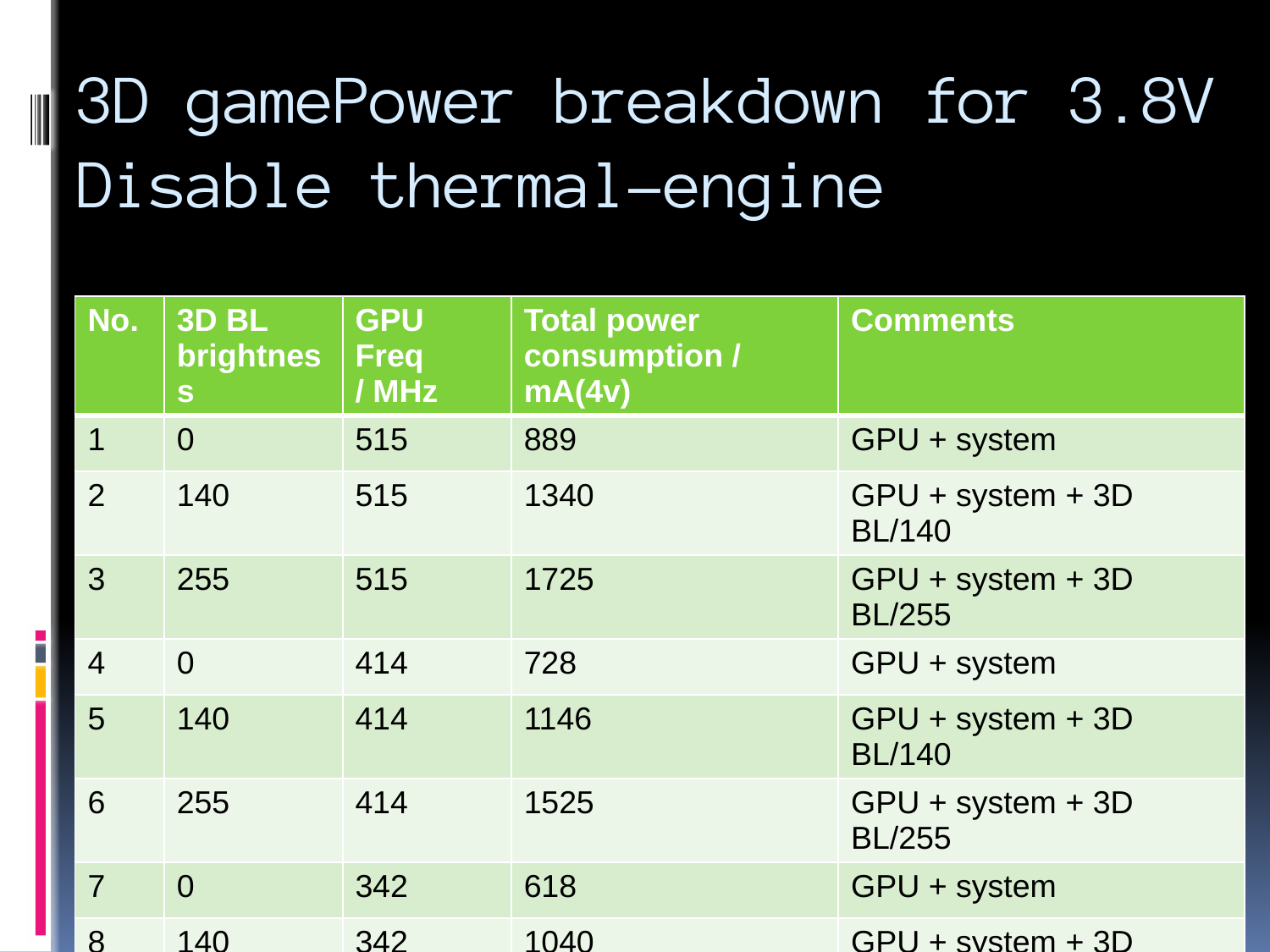

# 3D gamePower breakdown for 3.8V Disable thermal-engine
| No. | 3D BL brightness | GPU Freq / MHz | Total power consumption / mA(4v) | Comments |
| --- | --- | --- | --- | --- |
| 1 | 0 | 515 | 889 | GPU + system |
| 2 | 140 | 515 | 1340 | GPU + system + 3D BL/140 |
| 3 | 255 | 515 | 1725 | GPU + system + 3D BL/255 |
| 4 | 0 | 414 | 728 | GPU + system |
| 5 | 140 | 414 | 1146 | GPU + system + 3D BL/140 |
| 6 | 255 | 414 | 1525 | GPU + system + 3D BL/255 |
| 7 | 0 | 342 | 618 | GPU + system |
| 8 | 140 | 342 | 1040 | GPU + system + 3D BL/140 |
| 9 | 255 | 342 | 1440 | GPU + system + 3D BL/255 |